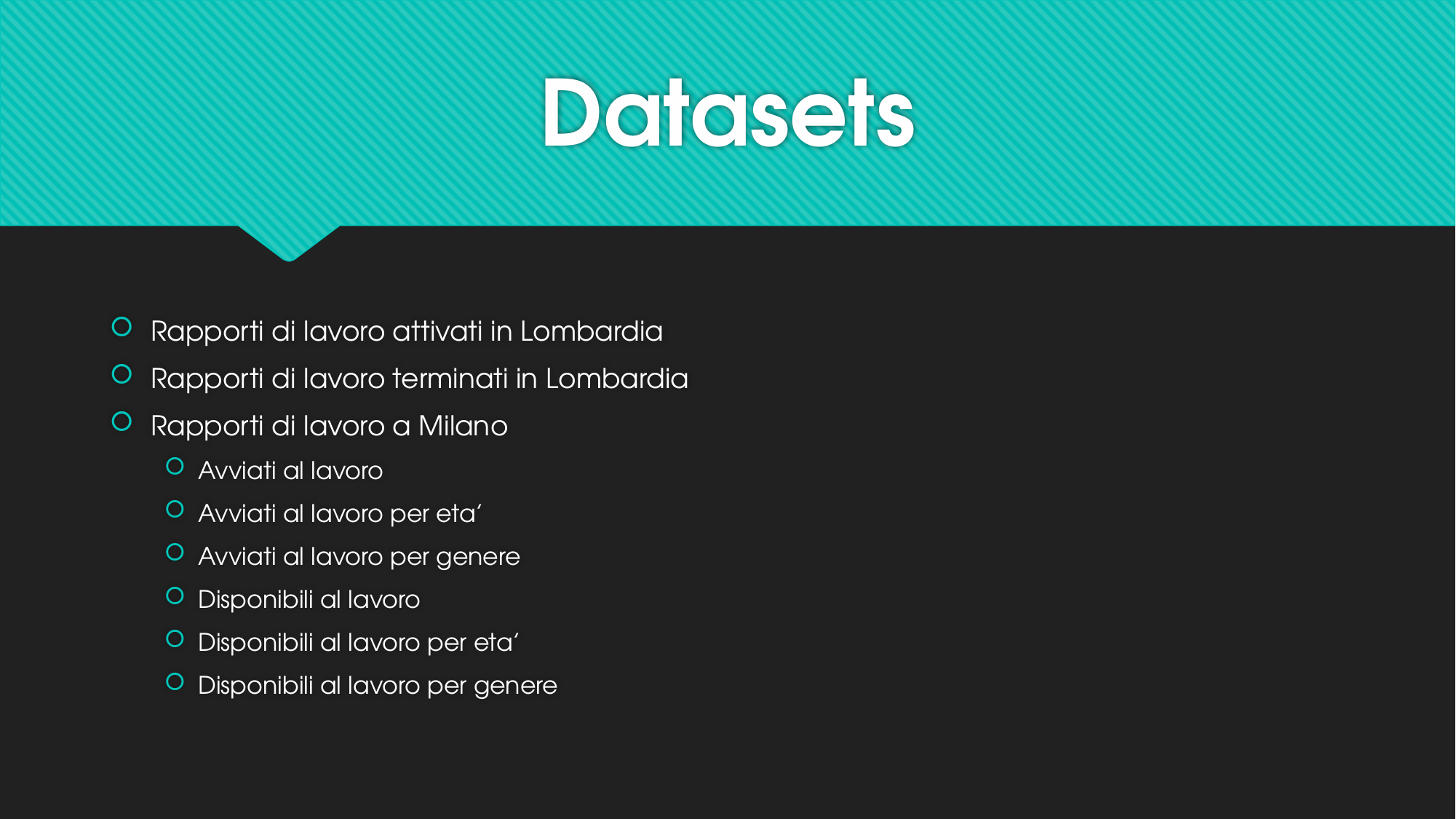

# Datasets
Rapporti di lavoro attivati in Lombardia
Rapporti di lavoro terminati in Lombardia
Rapporti di lavoro a Milano
Avviati al lavoro
Avviati al lavoro per eta’
Avviati al lavoro per genere
Disponibili al lavoro
Disponibili al lavoro per eta’
Disponibili al lavoro per genere